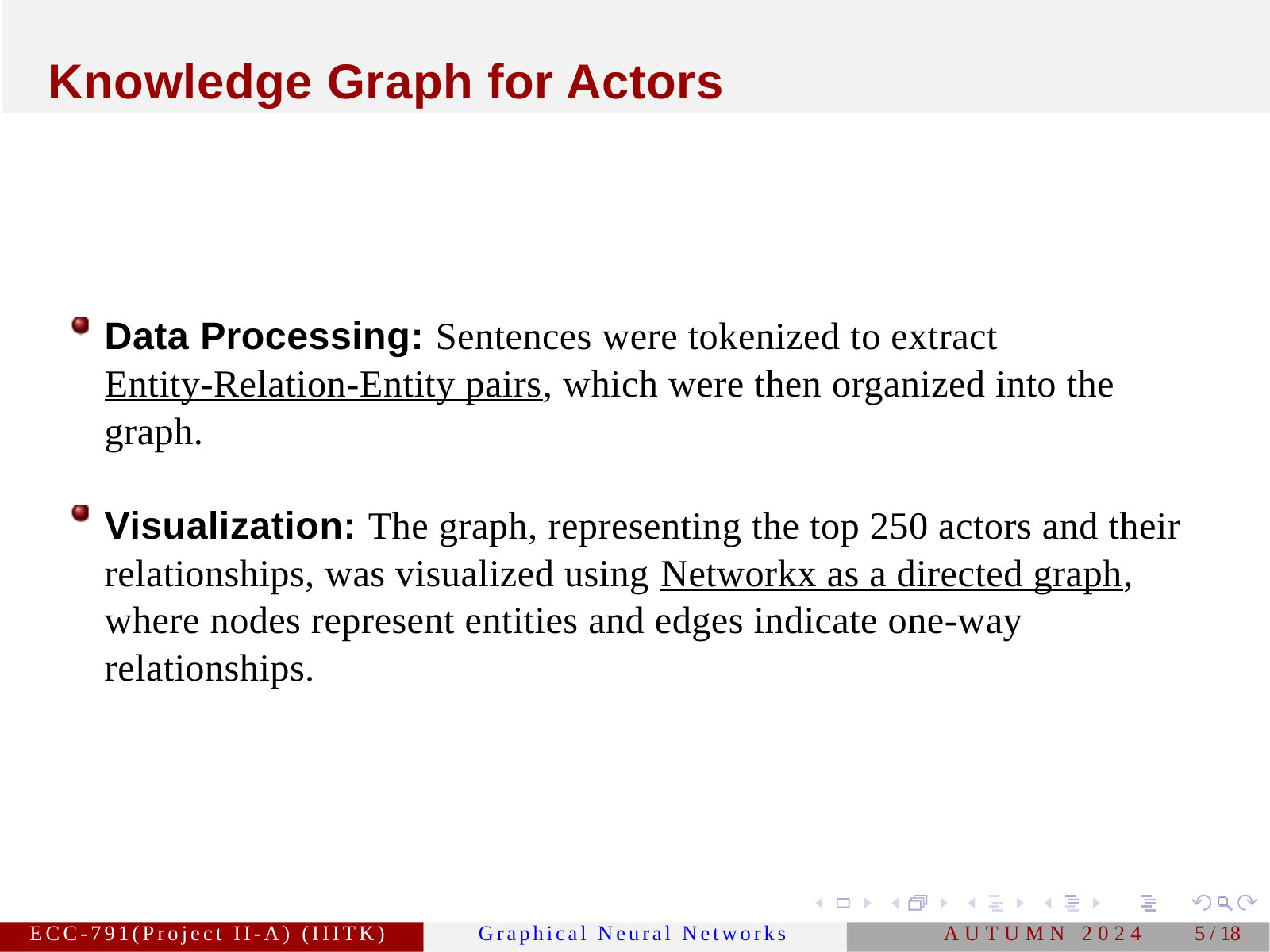

Knowledge Graph for Actors
Data Processing: Sentences were tokenized to extract
Entity-Relation-Entity pairs, which were then organized into the graph.

Visualization: The graph, representing the top 250 actors and their relationships, was visualized using Networkx as a directed graph, where nodes represent entities and edges indicate one-way relationships.

ECC-791(Project II-A) (IIITK)
Graphical Neural Networks
AUTUMN 2024
5 / 18